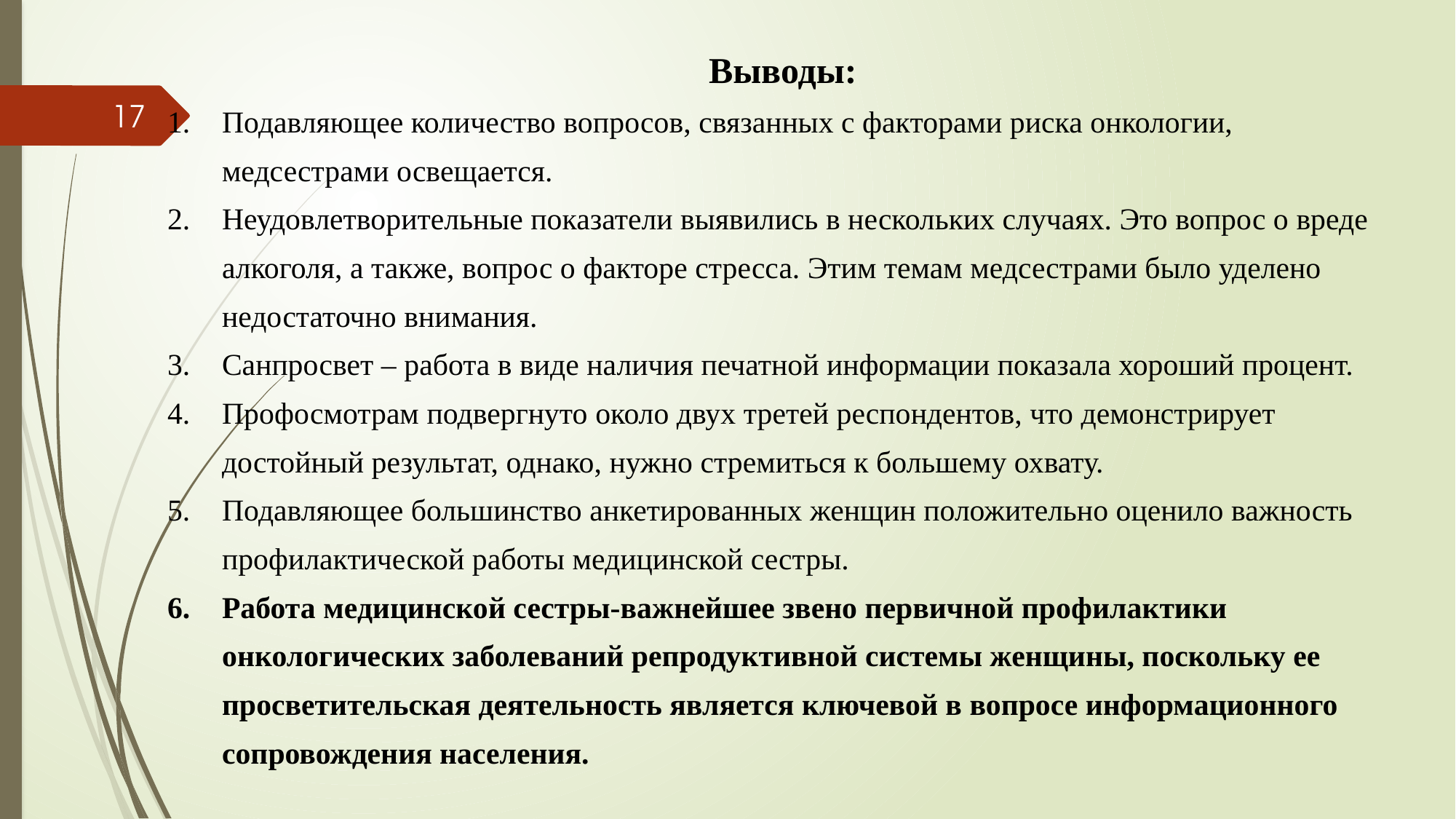

Выводы:
Подавляющее количество вопросов, связанных с факторами риска онкологии, медсестрами освещается.
Неудовлетворительные показатели выявились в нескольких случаях. Это вопрос о вреде алкоголя, а также, вопрос о факторе стресса. Этим темам медсестрами было уделено недостаточно внимания.
Санпросвет – работа в виде наличия печатной информации показала хороший процент.
Профосмотрам подвергнуто около двух третей респондентов, что демонстрирует достойный результат, однако, нужно стремиться к большему охвату.
Подавляющее большинство анкетированных женщин положительно оценило важность профилактической работы медицинской сестры.
Работа медицинской сестры-важнейшее звено первичной профилактики онкологических заболеваний репродуктивной системы женщины, поскольку ее просветительская деятельность является ключевой в вопросе информационного сопровождения населения.
17